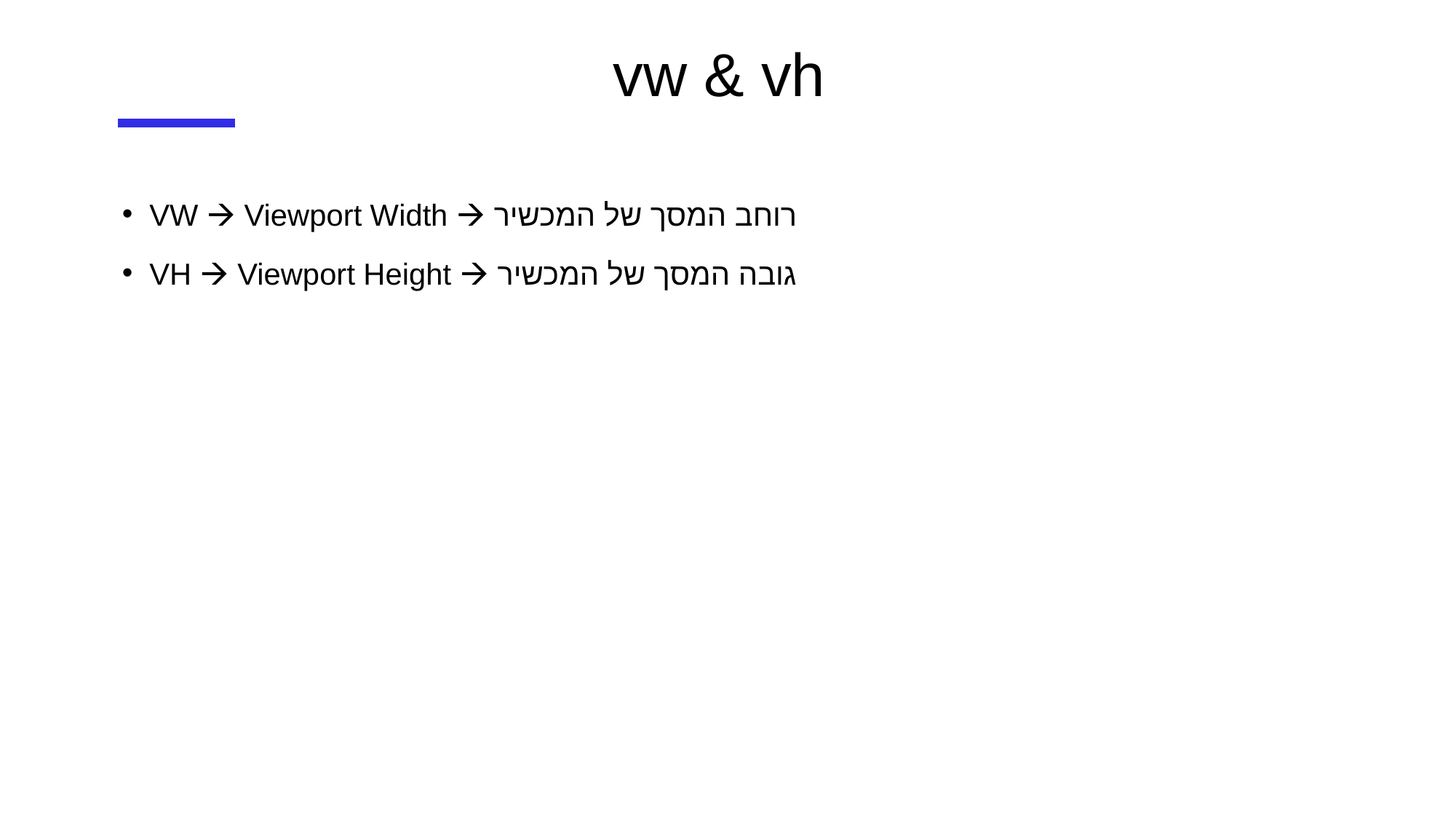

# vw & vh
VW 🡪 Viewport Width 🡪 רוחב המסך של המכשיר
VH 🡪 Viewport Height 🡪 גובה המסך של המכשיר